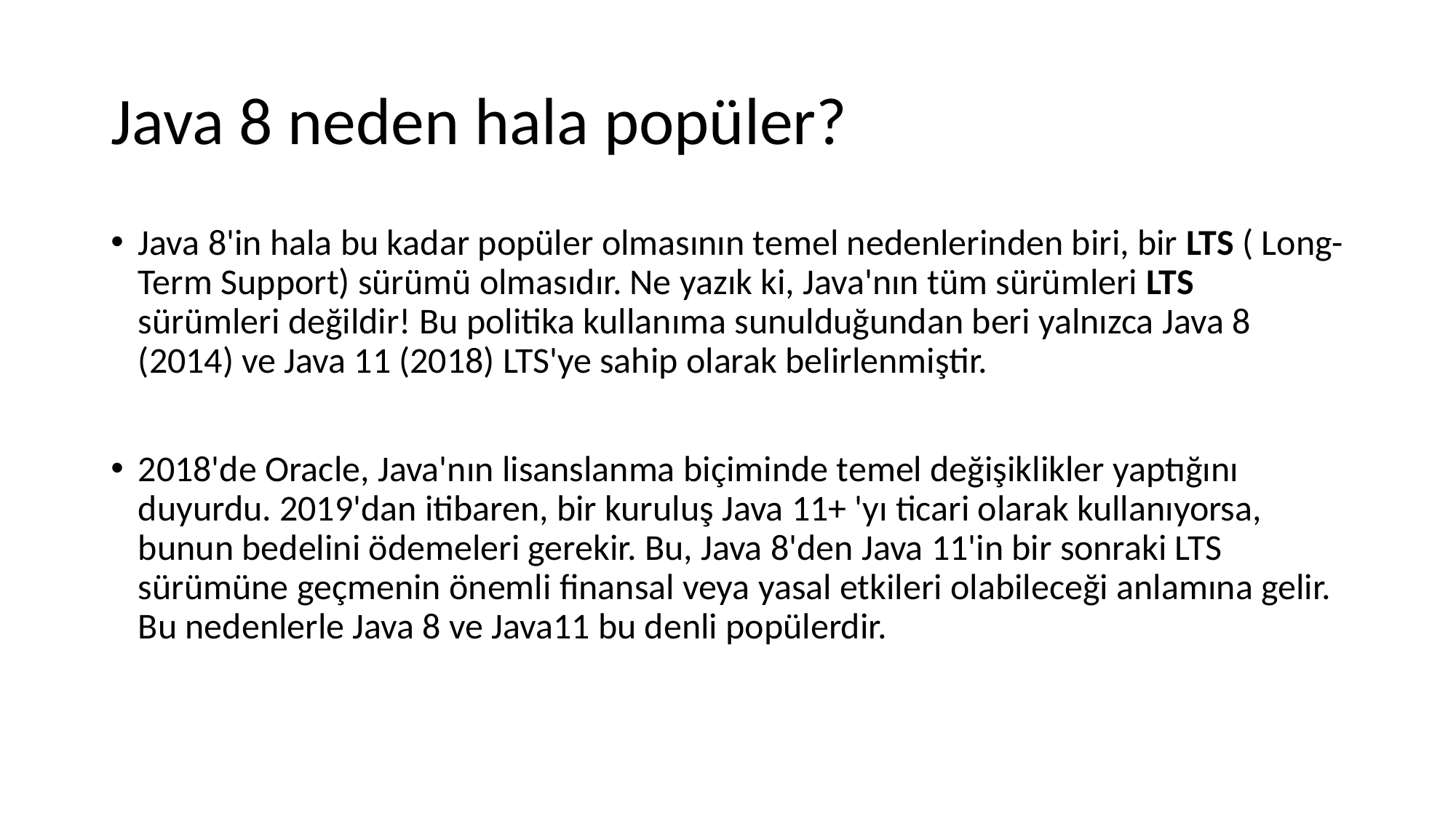

# Java 8 neden hala popüler?
Java 8'in hala bu kadar popüler olmasının temel nedenlerinden biri, bir LTS ( Long-Term Support) sürümü olmasıdır. Ne yazık ki, Java'nın tüm sürümleri LTS sürümleri değildir! Bu politika kullanıma sunulduğundan beri yalnızca Java 8 (2014) ve Java 11 (2018) LTS'ye sahip olarak belirlenmiştir.

2018'de Oracle, Java'nın lisanslanma biçiminde temel değişiklikler yaptığını duyurdu. 2019'dan itibaren, bir kuruluş Java 11+ 'yı ticari olarak kullanıyorsa, bunun bedelini ödemeleri gerekir. Bu, Java 8'den Java 11'in bir sonraki LTS sürümüne geçmenin önemli finansal veya yasal etkileri olabileceği anlamına gelir. Bu nedenlerle Java 8 ve Java11 bu denli popülerdir.